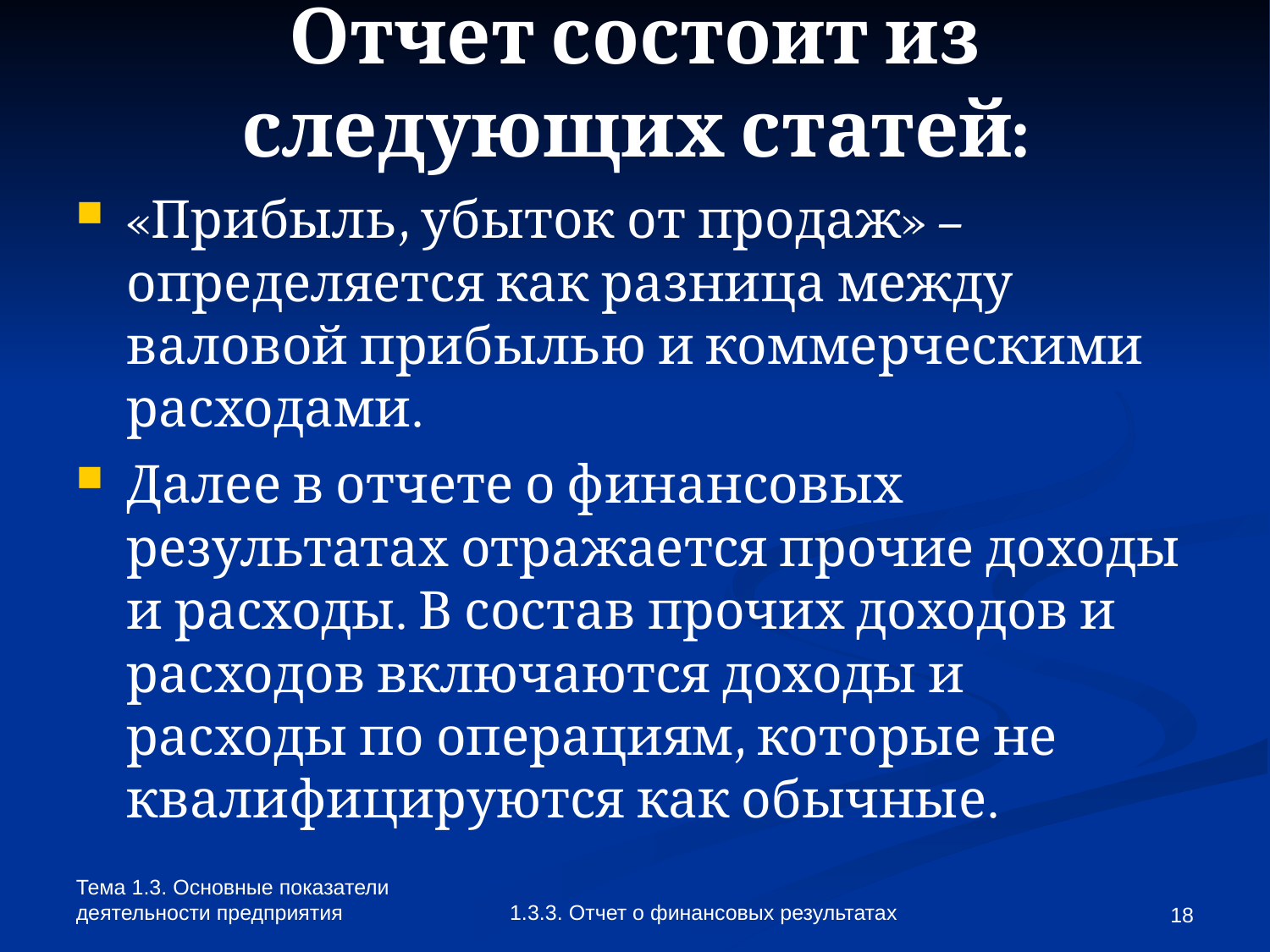

Отчет состоит из следующих статей:
«Прибыль, убыток от продаж» – определяется как разница между валовой прибылью и коммерческими расходами.
Далее в отчете о финансовых результатах отражается прочие доходы и расходы. В состав прочих доходов и расходов включаются доходы и расходы по операциям, которые не квалифицируются как обычные.

Тема 1.3. Основные показатели деятельности предприятия
1.3.3. Отчет о финансовых результатах
18